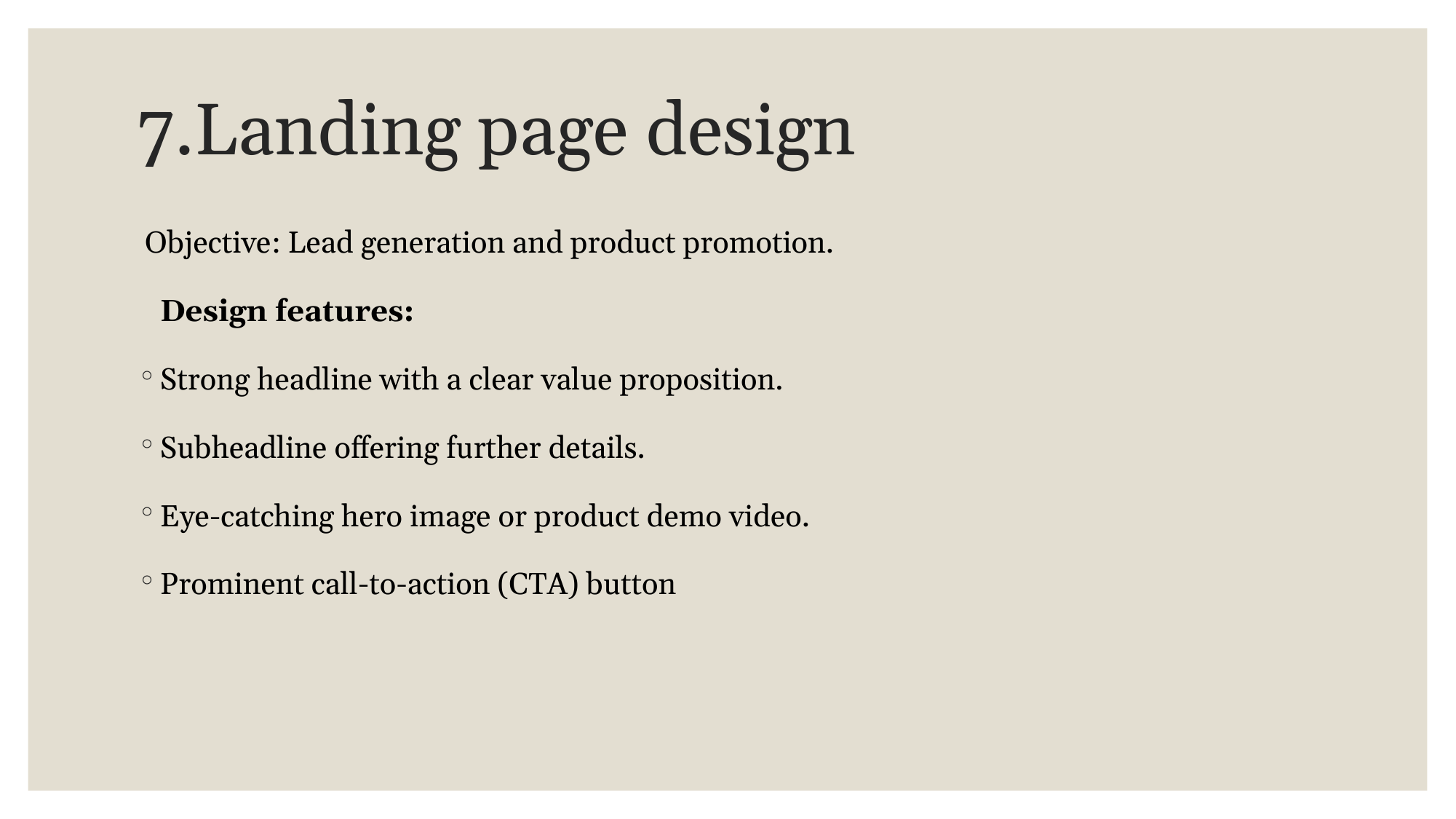

# 7.Landing page design
 Objective: Lead generation and product promotion.
   Design features:
Strong headline with a clear value proposition.
Subheadline offering further details.
Eye-catching hero image or product demo video.
Prominent call-to-action (CTA) button